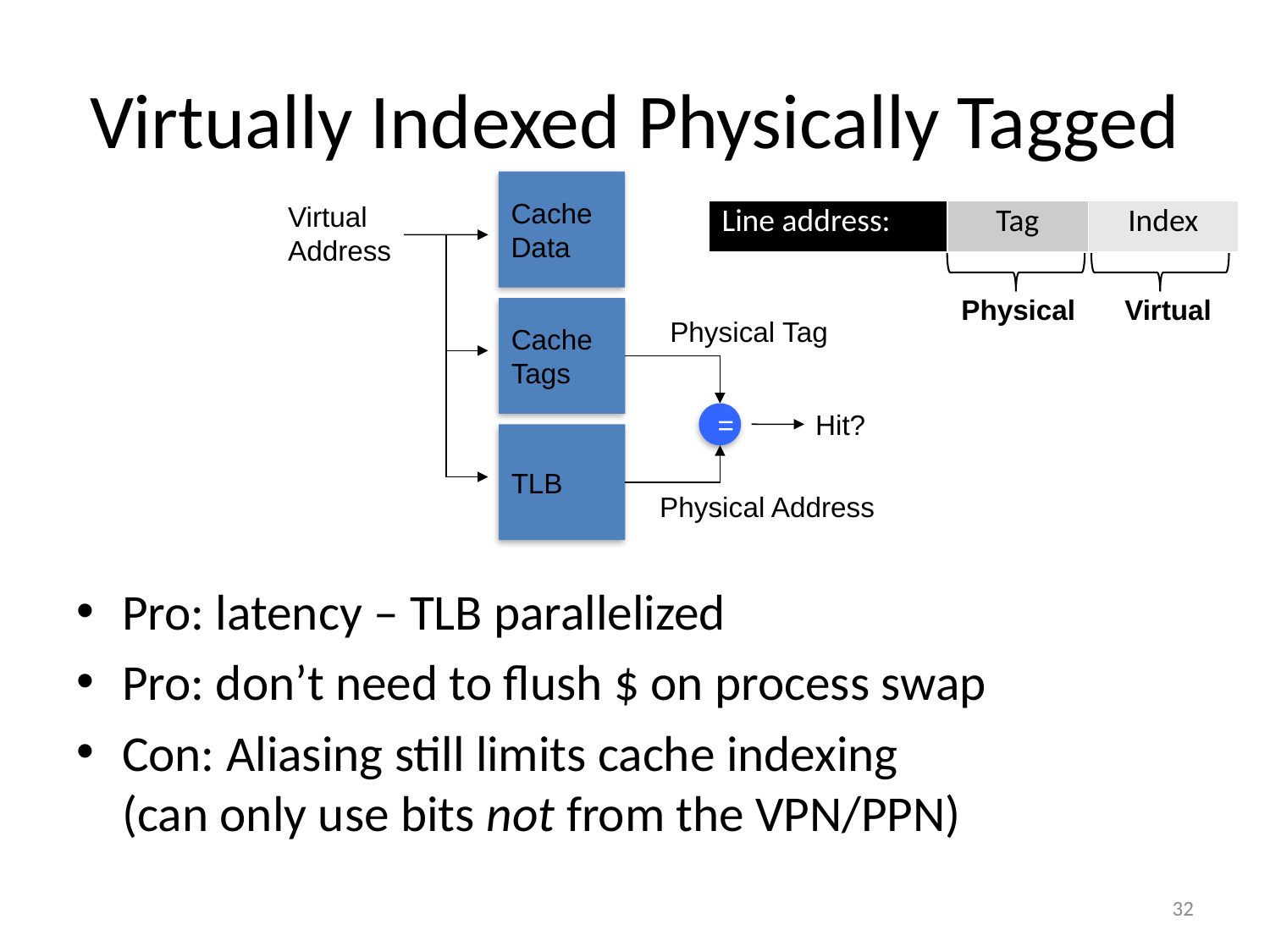

# Virtually Indexed Physically Tagged
Cache
Data
Virtual
Address
| Line address: | Tag | Index |
| --- | --- | --- |

Pro: latency – TLB parallelized
Pro: don’t need to flush $ on process swap
Con: Aliasing still limits cache indexing
(can only use bits not from the VPN/PPN)

Physical
Virtual
Cache
Tags
Physical Tag

Hit?
=
TLB

Physical Address
32